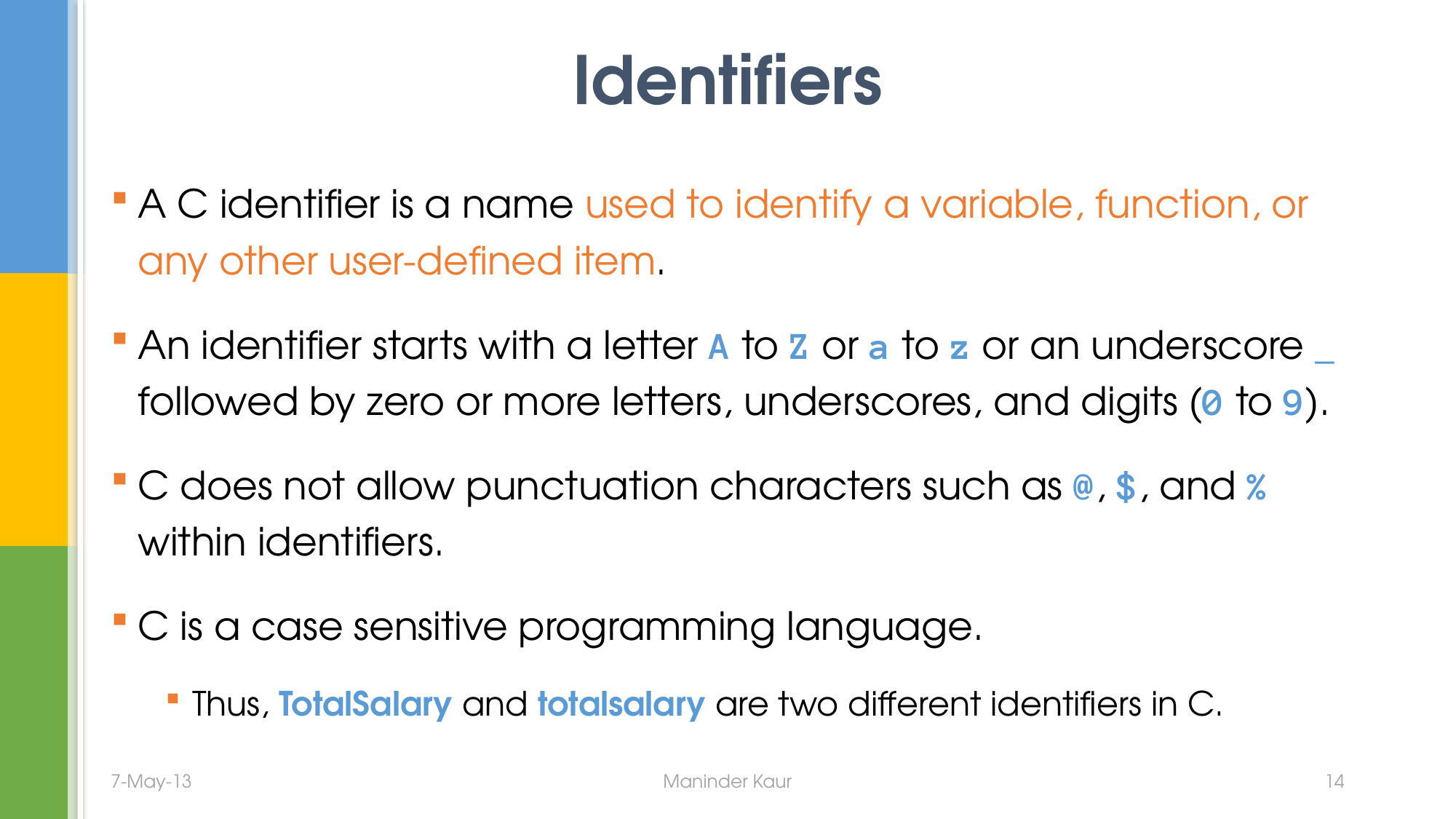

# Identifiers
A C identifier is a name used to identify a variable, function, or any other user-defined item.
An identifier starts with a letter A to Z or a to z or an underscore _ followed by zero or more letters, underscores, and digits (0 to 9).
C does not allow punctuation characters such as @, $, and % within identifiers.
C is a case sensitive programming language.
Thus, TotalSalary and totalsalary are two different identifiers in C.
7-May-13
Maninder Kaur
14